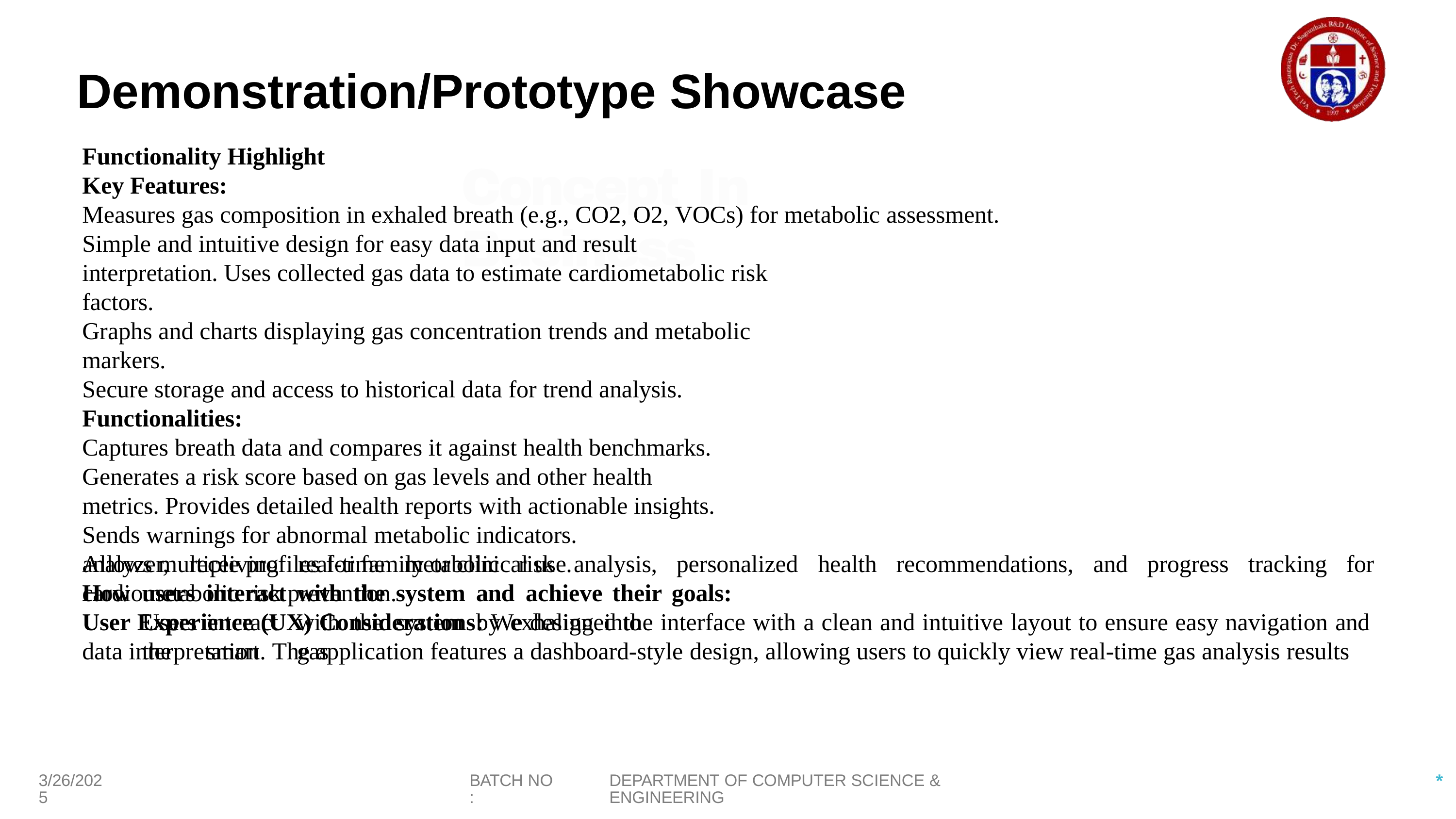

# Demonstration/Prototype Showcase
Functionality Highlight
Concept In Business
Key Features:
Measures gas composition in exhaled breath (e.g., CO2, O2, VOCs) for metabolic assessment.
Simple and intuitive design for easy data input and result interpretation. Uses collected gas data to estimate cardiometabolic risk factors.
Graphs and charts displaying gas concentration trends and metabolic markers.
Secure storage and access to historical data for trend analysis.
Functionalities:
Captures breath data and compares it against health benchmarks. Generates a risk score based on gas levels and other health metrics. Provides detailed health reports with actionable insights.
Sends warnings for abnormal metabolic indicators.
Allows multiple profiles for family or clinical use.
How	users	interact	with	the	system	and	achieve their goals:	Users	interact	with	the	system	by exhaling into	the	smart	gas
analyzer,	receiving	real-time	metabolic	risk	analysis,	personalized	health	recommendations,	and	progress	tracking	for
cardiometabolic risk prevention.
User Experience (UX) Considerations: We designed the interface with a clean and intuitive layout to ensure easy navigation and data interpretation. The application features a dashboard-style design, allowing users to quickly view real-time gas analysis results
*
3/26/2025
BATCH NO :
DEPARTMENT OF COMPUTER SCIENCE & ENGINEERING